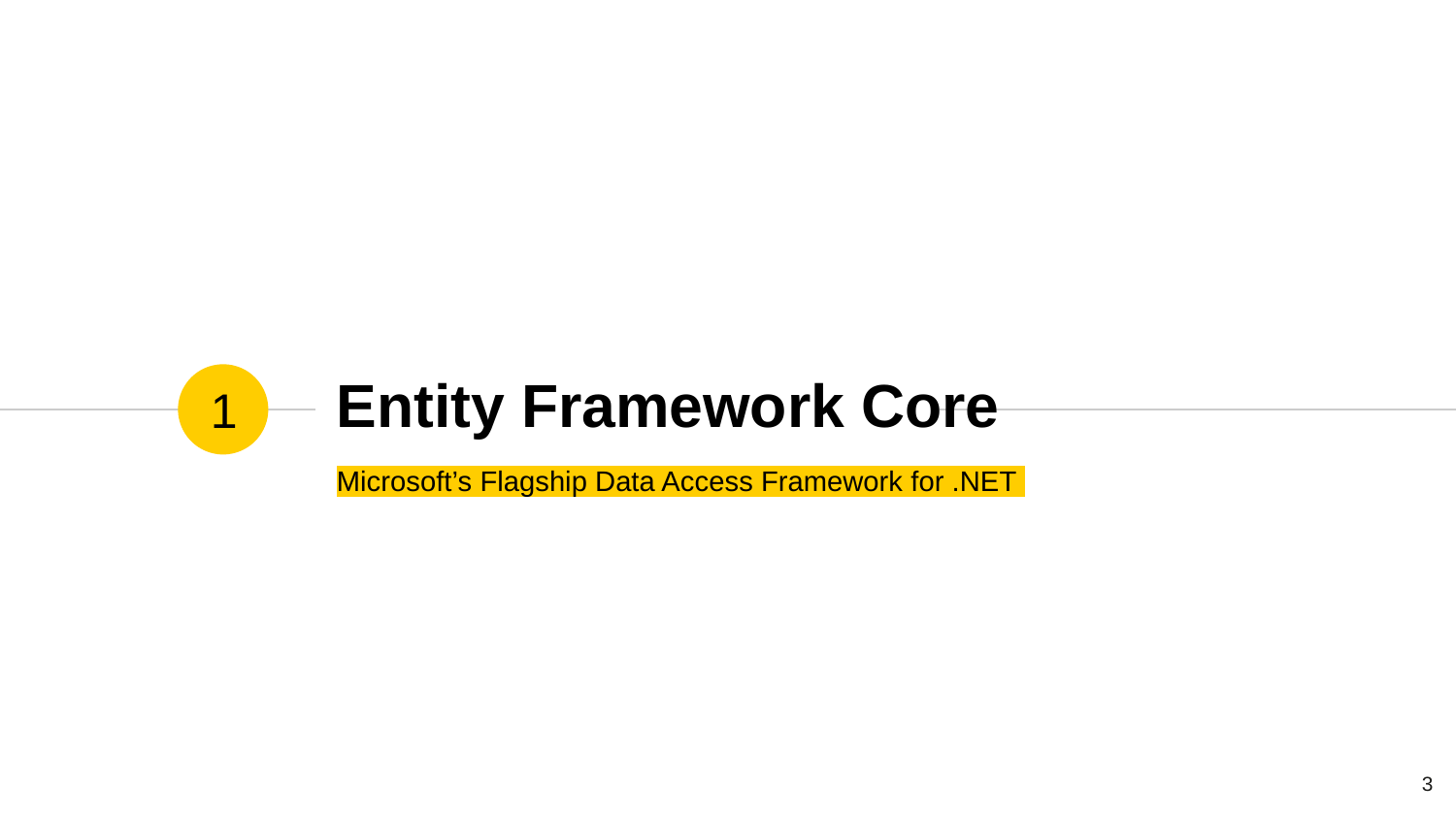

# Entity Framework Core
1
Microsoft’s Flagship Data Access Framework for .NET
3